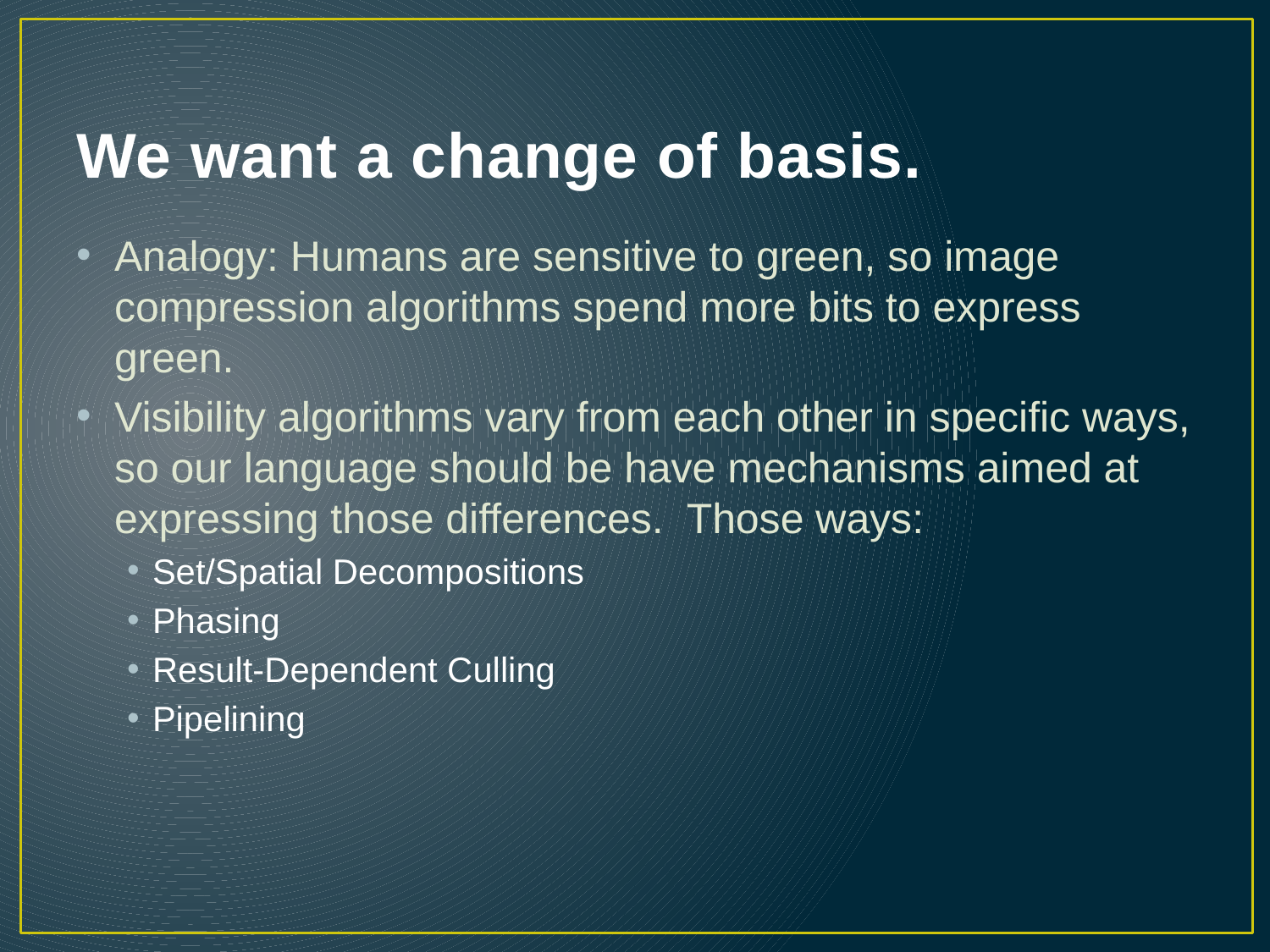

# We want a change of basis.
Analogy: Humans are sensitive to green, so image compression algorithms spend more bits to express green.
Visibility algorithms vary from each other in specific ways, so our language should be have mechanisms aimed at expressing those differences.  Those ways:
Set/Spatial Decompositions
Phasing
Result-Dependent Culling
Pipelining